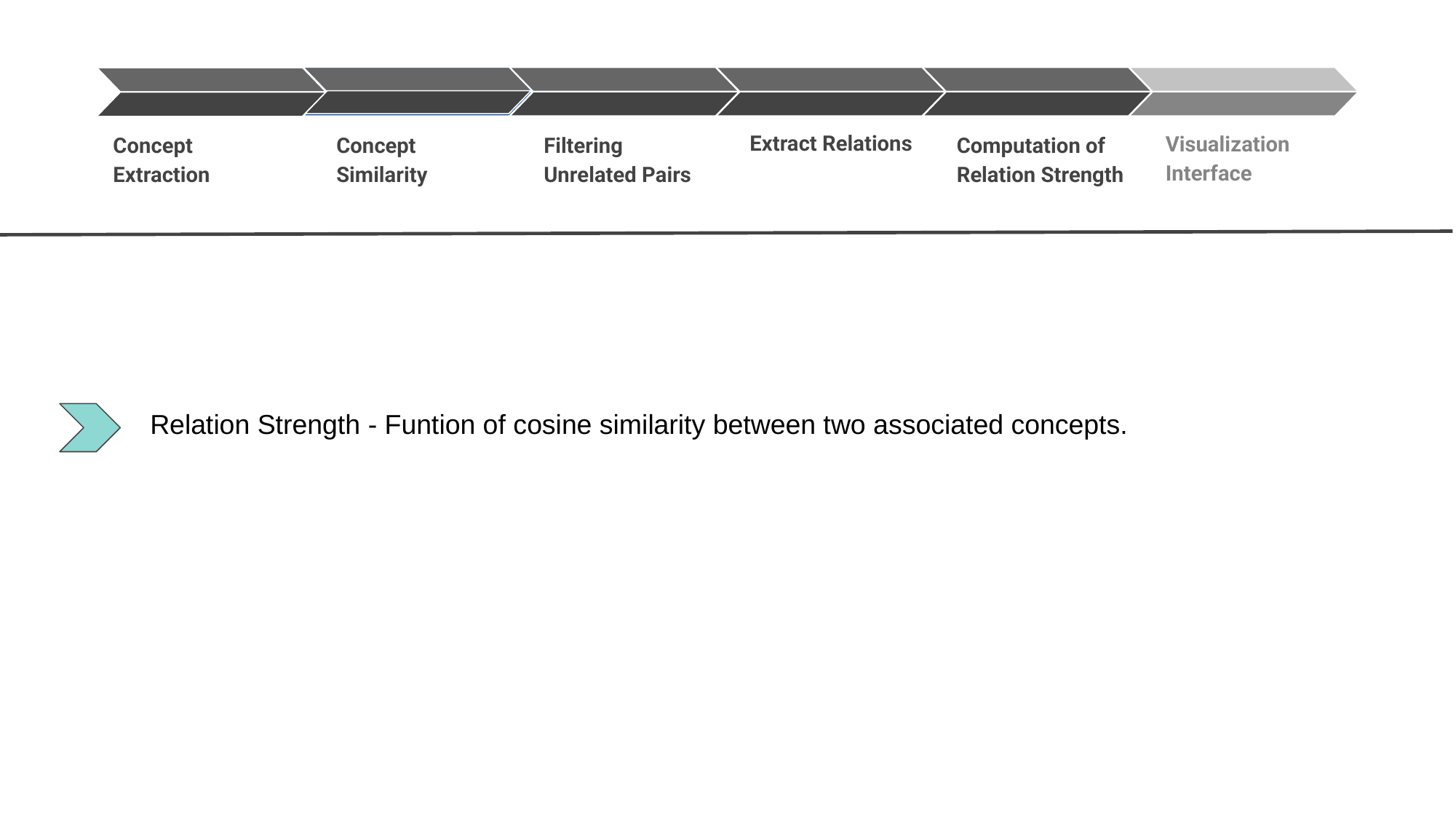

Concept Similarity

Filtering Unrelated Pairs

Extract Relations

Computation of Relation Strength

Visualization Interface

Concept Extraction

              Relation Strength - Funtion of cosine similarity between two associated concepts.